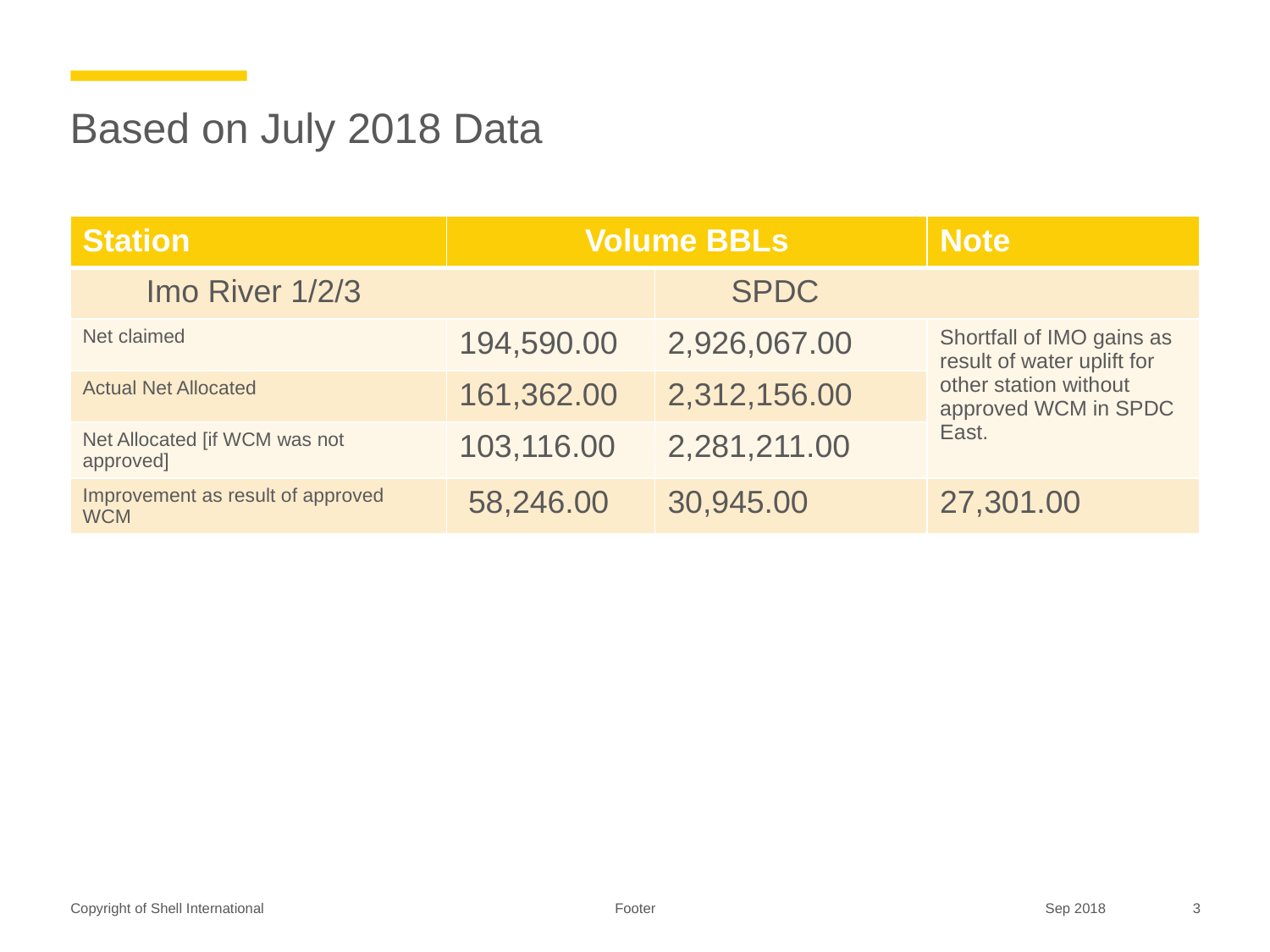

# Based on July 2018 Data
| Station | Volume BBLs |  | Note |
| --- | --- | --- | --- |
| Imo River 1/2/3 |  | SPDC |  |
| Net claimed | 194,590.00 | 2,926,067.00 | Shortfall of IMO gains as result of water uplift for other station without approved WCM in SPDC East. |
| Actual Net Allocated | 161,362.00 | 2,312,156.00 |  |
| Net Allocated [if WCM was not approved] | 103,116.00 | 2,281,211.00 |  |
| Improvement as result of approved WCM | 58,246.00 | 30,945.00 | 27,301.00 |
Footer
Sep 2018
3